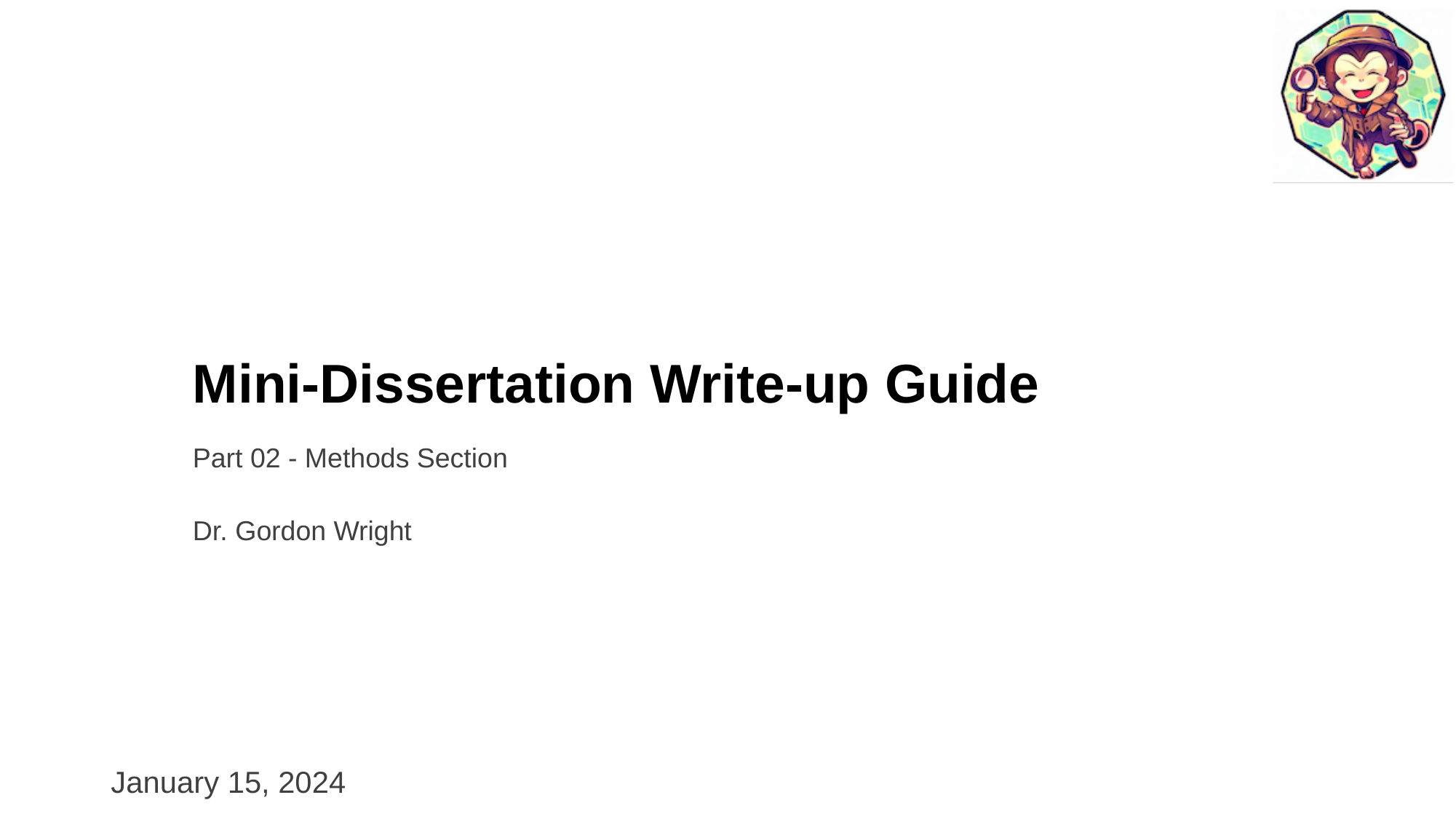

# Mini-Dissertation Write-up Guide
Part 02 - Methods Section
Dr. Gordon Wright
January 15, 2024